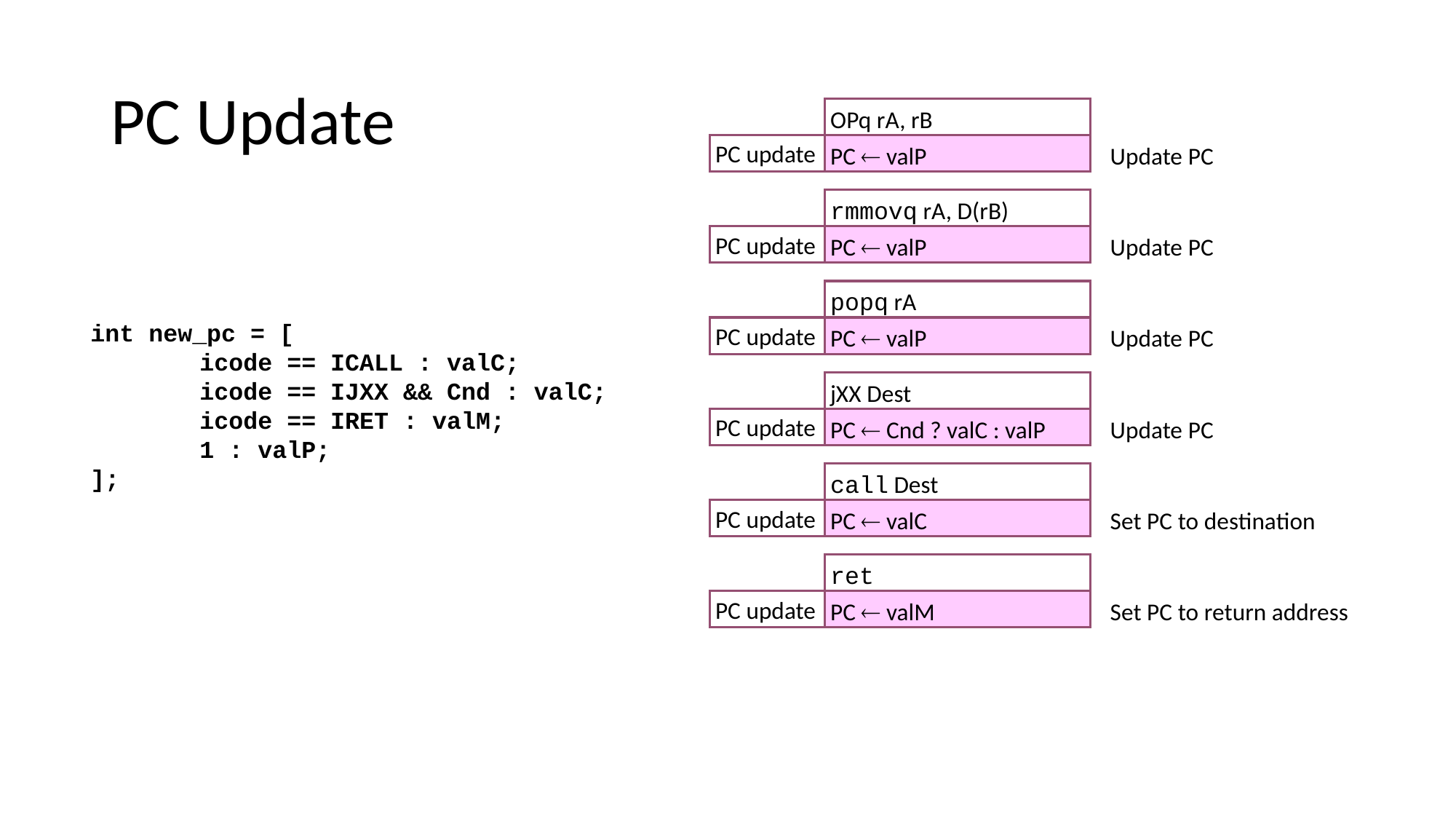

# PC Update
OPq rA, rB
PC update
PC ← valP
Update PC
rmmovq rA, D(rB)
PC update
PC ← valP
Update PC
popq rA
PC update
PC ← valP
Update PC
jXX Dest
PC update
PC ← Cnd ? valC : valP
Update PC
call Dest
PC update
PC ← valC
Set PC to destination
ret
PC update
PC ← valM
Set PC to return address
int new_pc = [
	icode == ICALL : valC;
	icode == IJXX && Cnd : valC;
	icode == IRET : valM;
	1 : valP;
];